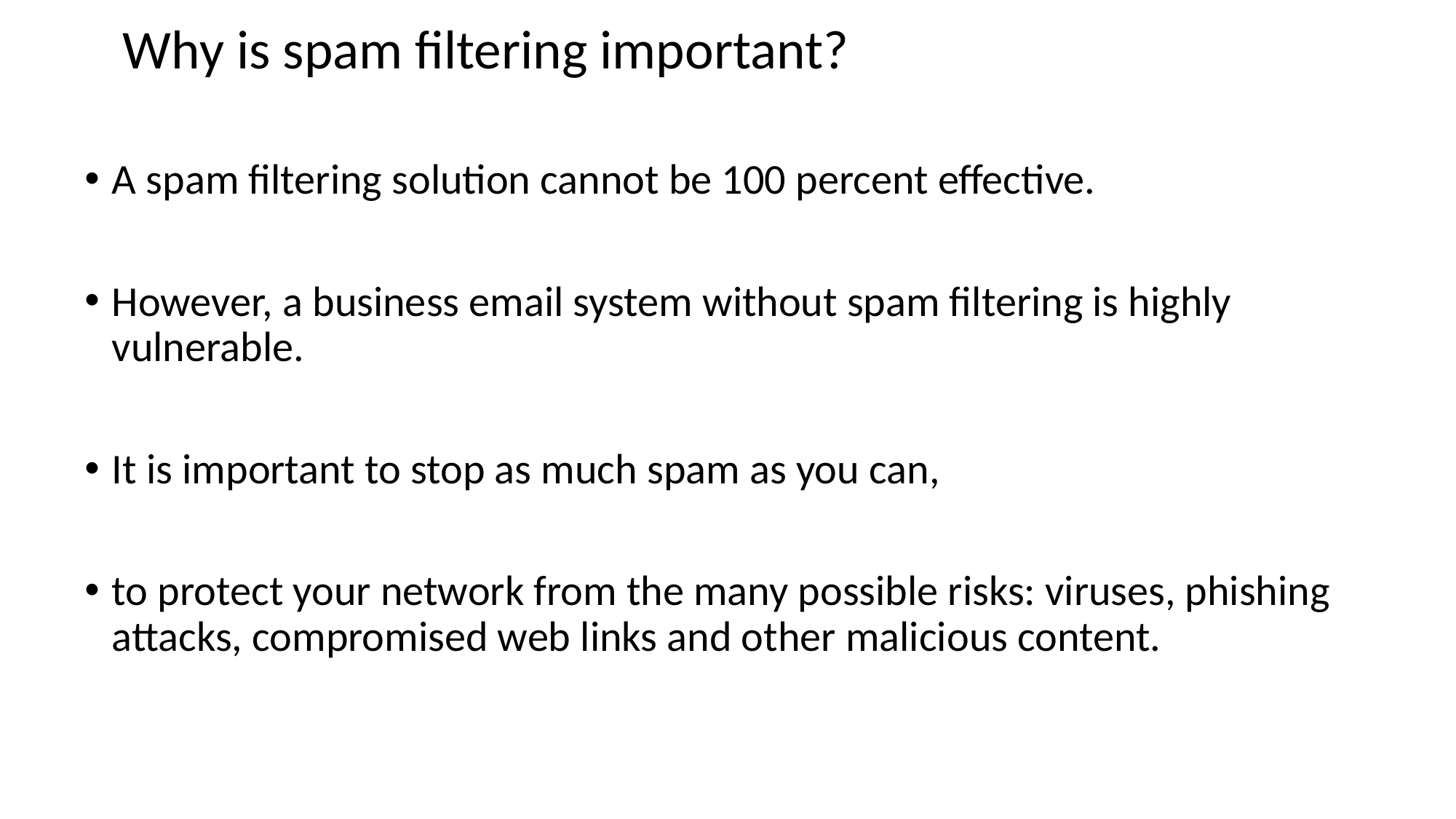

# Why is spam filtering important?

A spam filtering solution cannot be 100 percent effective.

However, a business email system without spam filtering is highly vulnerable.

It is important to stop as much spam as you can,

to protect your network from the many possible risks: viruses, phishing attacks, compromised web links and other malicious content.